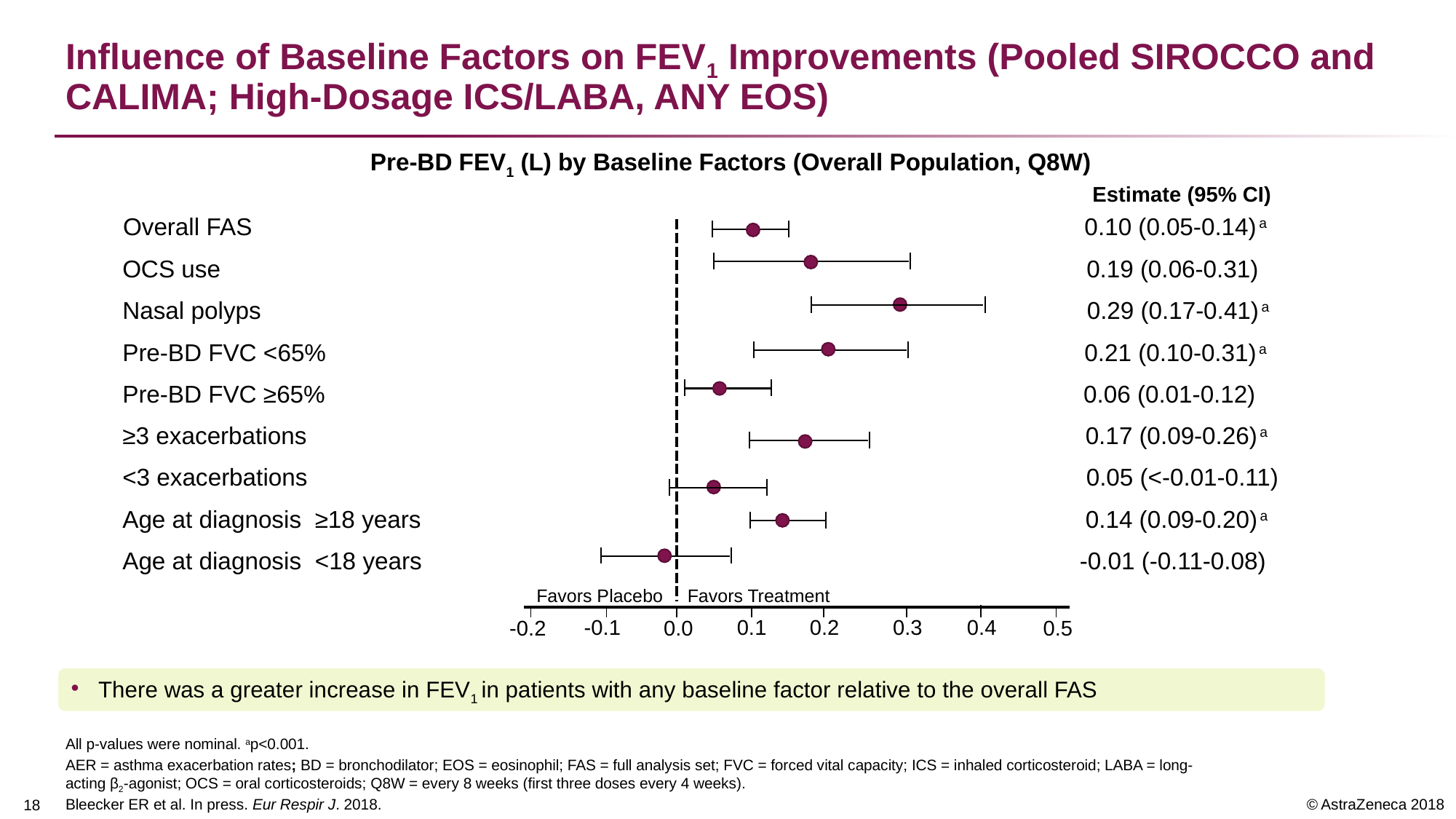

# Influence of Baseline Factors on FEV1 Improvements (Pooled SIROCCO and CALIMA; High-Dosage ICS/LABA, ANY EOS)
 Pre-BD FEV1 (L) by Baseline Factors (Overall Population, Q8W)
Estimate (95% CI)
Overall FAS                                                                                                                            0.10 (0.05-0.14)a
OCS use                                                                                                                                 0.19 (0.06-0.31)
Nasal polyps                                                                                                                           0.29 (0.17-0.41)a
Pre-BD FVC <65%                                                                                                                 0.21 (0.10-0.31)a
Pre-BD FVC ≥65%                                                                                                                 0.06 (0.01-0.12)
≥3 exacerbations                                                                                                                    0.17 (0.09-0.26)a
<3 exacerbations                                                                                                                    0.05 (<-0.01-0.11)
Age at diagnosis  ≥18 years                                                                                                   0.14 (0.09-0.20)a
Age at diagnosis  <18 years                                                                                                  -0.01 (-0.11-0.08)
 0.5
-0.2
 0.0
    Favors Placebo
Favors Treatment
-0.1
0.1
0.2
0.3
0.4

There was a greater increase in FEV1 in patients with any baseline factor relative to the overall FAS
All p-values were nominal. ap<0.001.
AER = asthma exacerbation rates; BD = bronchodilator; EOS = eosinophil; FAS = full analysis set; FVC = forced vital capacity; ICS = inhaled corticosteroid; LABA = long-acting β2-agonist; OCS = oral corticosteroids; Q8W = every 8 weeks (first three doses every 4 weeks).
Bleecker ER et al. In press. Eur Respir J. 2018.
18